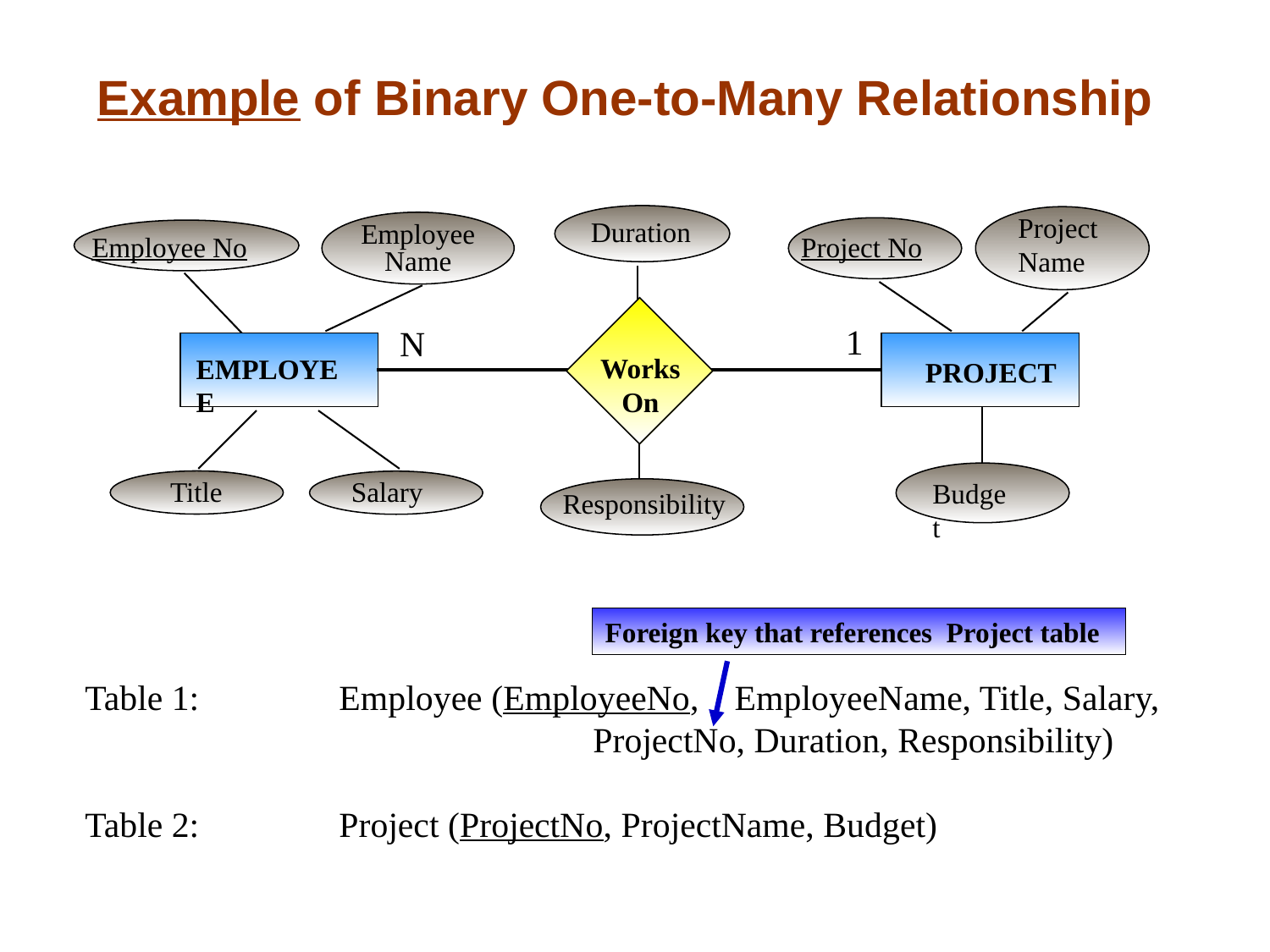

# Example of Binary One-to-Many Relationship
Project
Name

Duration

Employee
Name

Employee No
Project No

1
N

Works
On
EMPLOYEE
WORKS ON
PROJECT

Title
Salary
Budget

Responsibility
Foreign key that references  Project table
Table 1: 	 	Employee (EmployeeNo,    EmployeeName, Title, Salary, 				ProjectNo, Duration, Responsibility)

Table 2:		Project (ProjectNo, ProjectName, Budget)